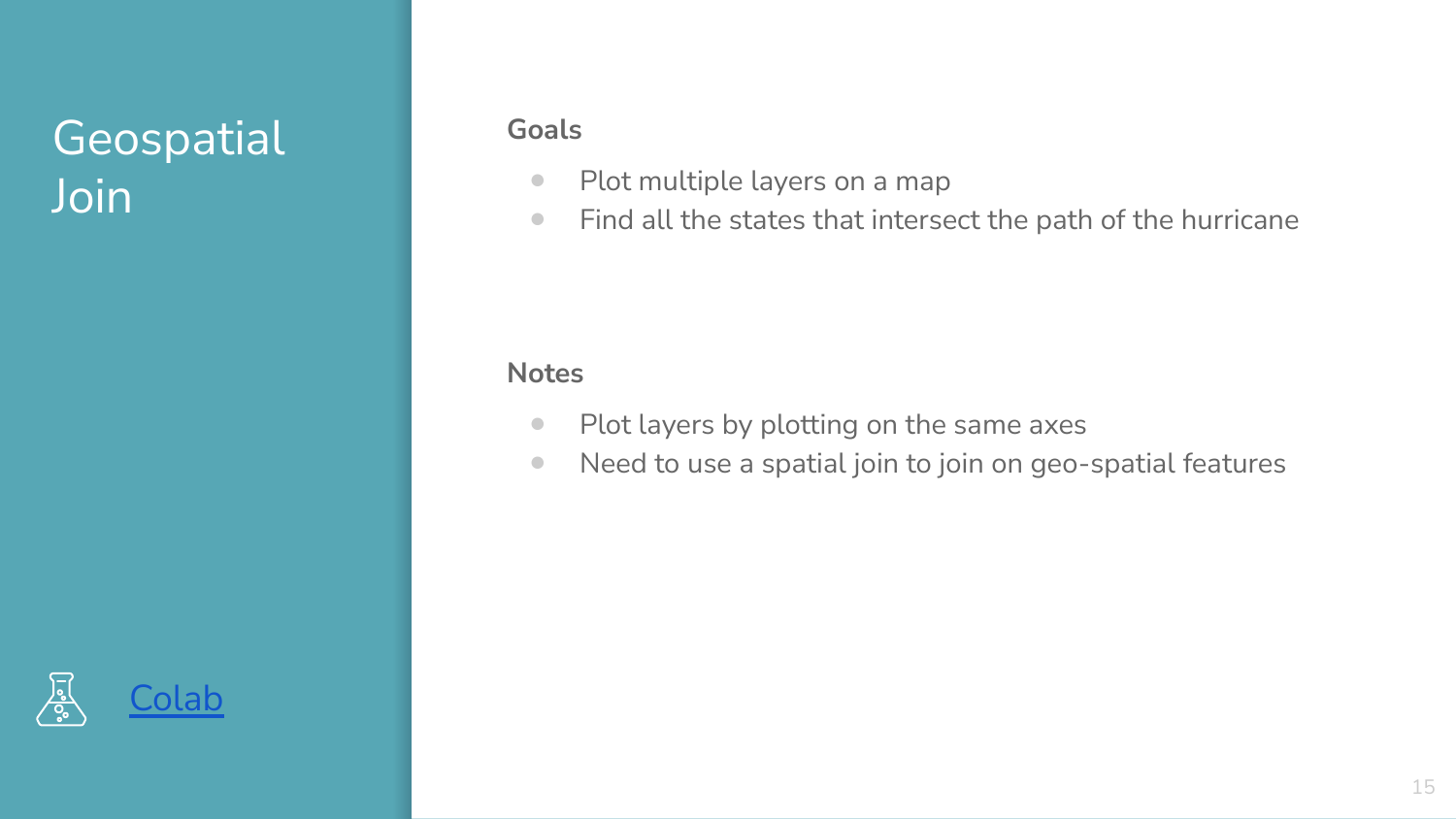

# Geospatial Join
Goals
Plot multiple layers on a map
Find all the states that intersect the path of the hurricane

Notes
Plot layers by plotting on the same axes
Need to use a spatial join to join on geo-spatial features

Colab
15